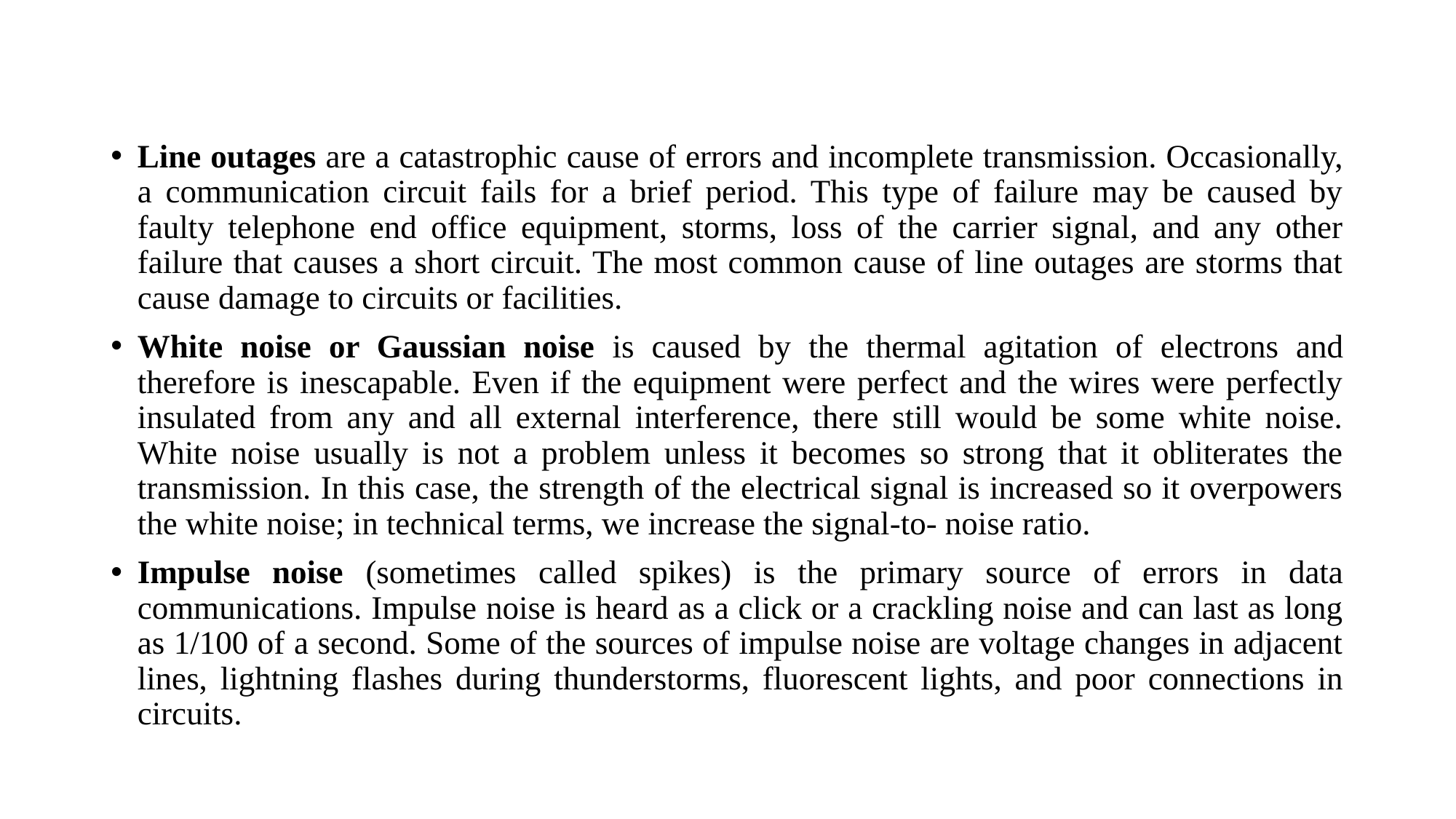

#
Line outages are a catastrophic cause of errors and incomplete transmission. Occasionally, a communication circuit fails for a brief period. This type of failure may be caused by faulty telephone end office equipment, storms, loss of the carrier signal, and any other failure that causes a short circuit. The most common cause of line outages are storms that cause damage to circuits or facilities.
White noise or Gaussian noise is caused by the thermal agitation of electrons and therefore is inescapable. Even if the equipment were perfect and the wires were perfectly insulated from any and all external interference, there still would be some white noise. White noise usually is not a problem unless it becomes so strong that it obliterates the transmission. In this case, the strength of the electrical signal is increased so it overpowers the white noise; in technical terms, we increase the signal-to- noise ratio.
Impulse noise (sometimes called spikes) is the primary source of errors in data communications. Impulse noise is heard as a click or a crackling noise and can last as long as 1/100 of a second. Some of the sources of impulse noise are voltage changes in adjacent lines, lightning flashes during thunderstorms, fluorescent lights, and poor connections in circuits.